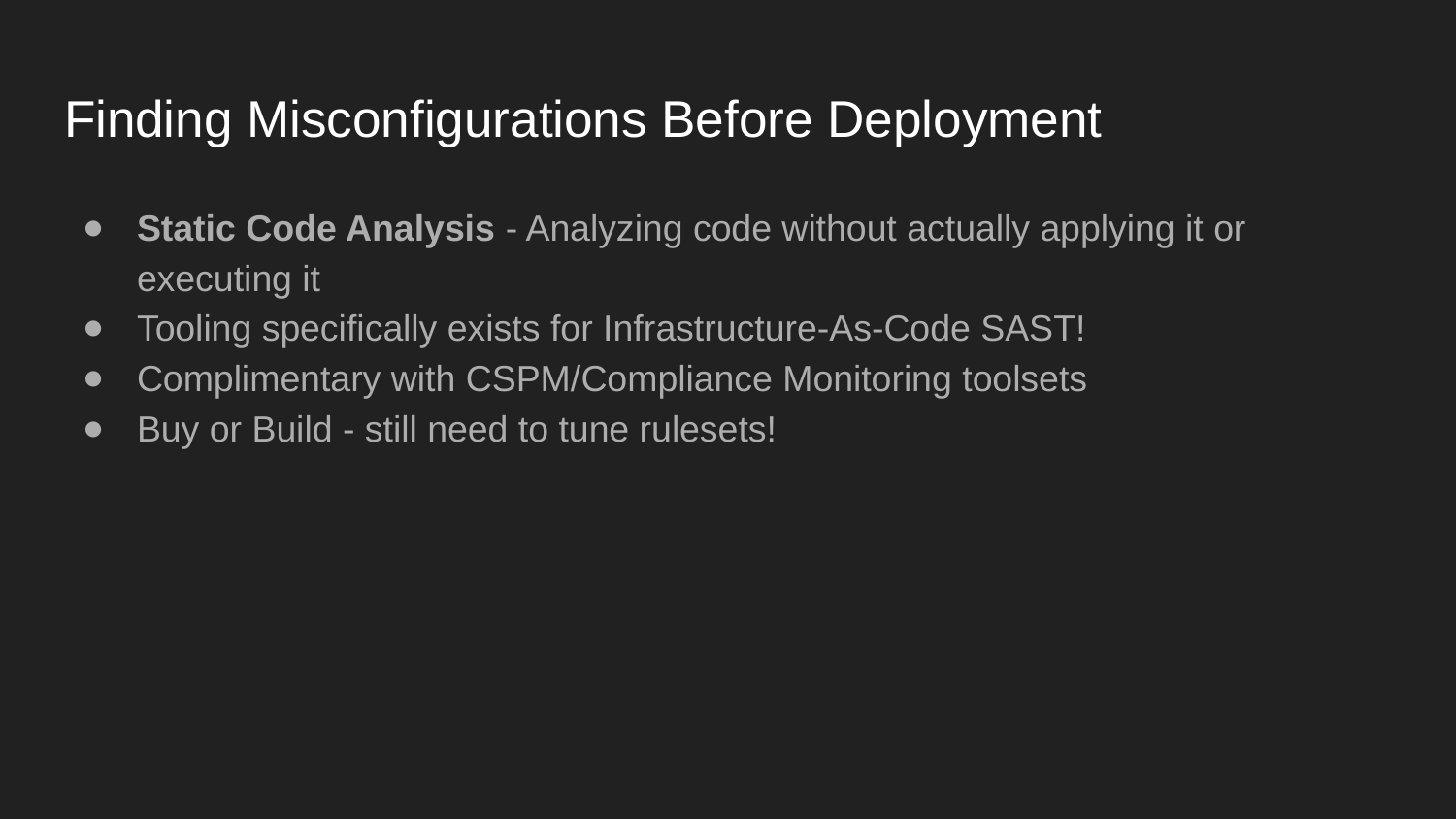

# Finding Misconfigurations Before Deployment
Static Code Analysis - Analyzing code without actually applying it or executing it
Tooling specifically exists for Infrastructure-As-Code SAST!
Complimentary with CSPM/Compliance Monitoring toolsets
Buy or Build - still need to tune rulesets!